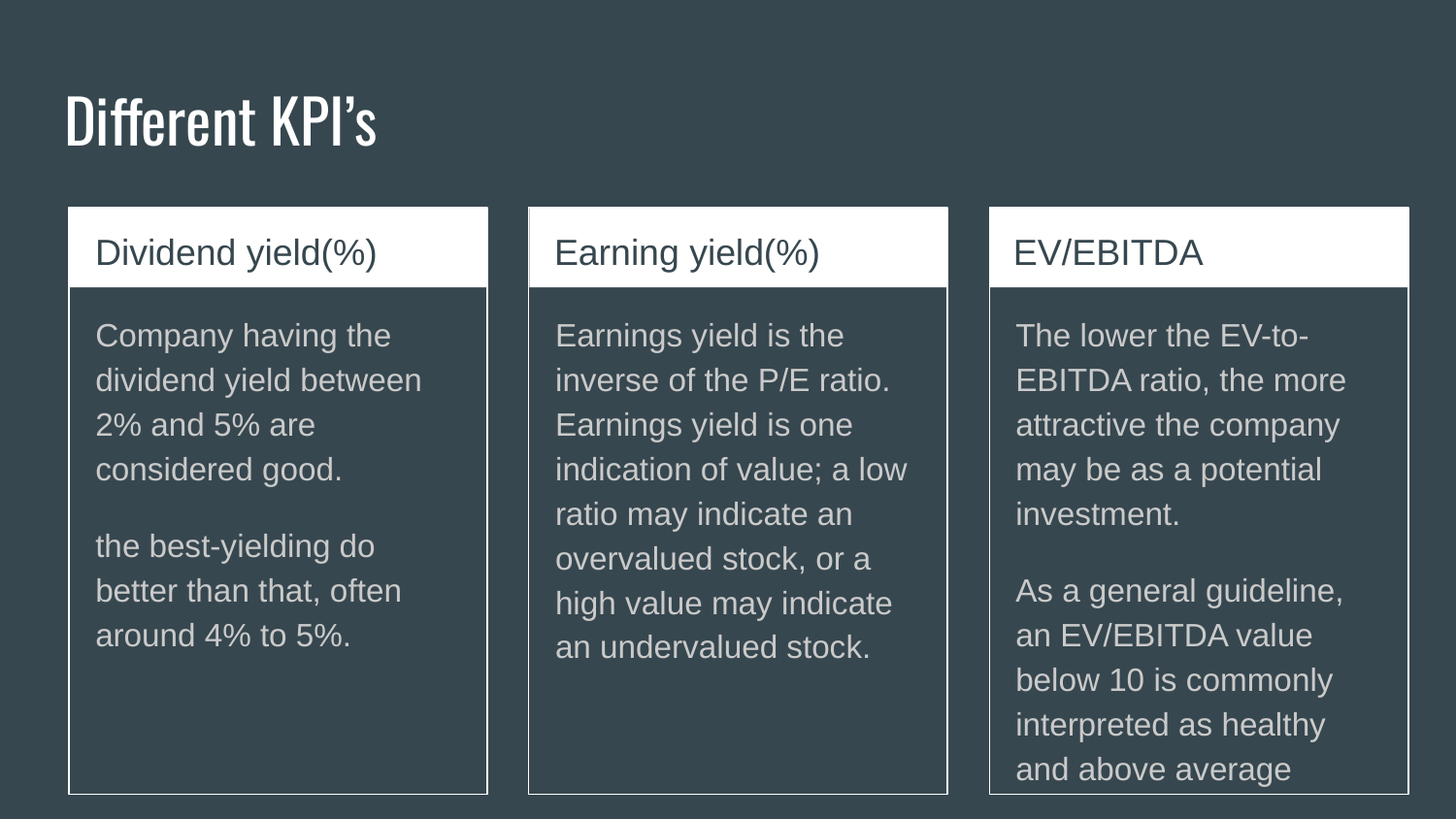

# Different KPI’s

Dividend yield(%)
Earning yield(%)
EV/EBITDA

Company having the dividend yield between 2% and 5% are considered good.
the best-yielding do better than that, often around 4% to 5%.
Earnings yield is the inverse of the P/E ratio. Earnings yield is one indication of value; a low ratio may indicate an overvalued stock, or a high value may indicate an undervalued stock.
The lower the EV-to-EBITDA ratio, the more attractive the company may be as a potential investment.
As a general guideline, an EV/EBITDA value below 10 is commonly interpreted as healthy and above average